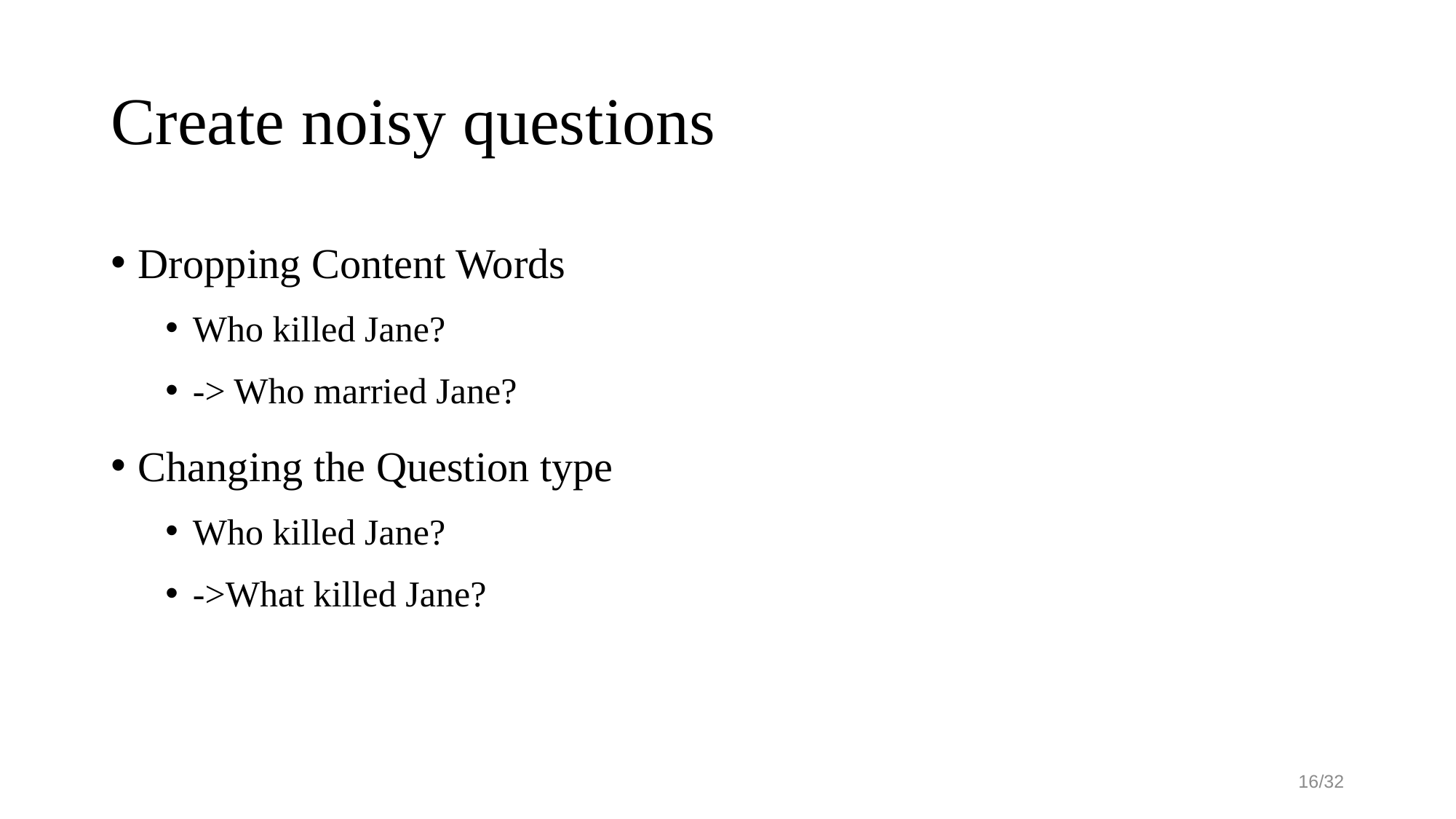

# Create noisy questions
Dropping Content Words
Who killed Jane?
-> Who married Jane?
Changing the Question type
Who killed Jane?
->What killed Jane?

16/32